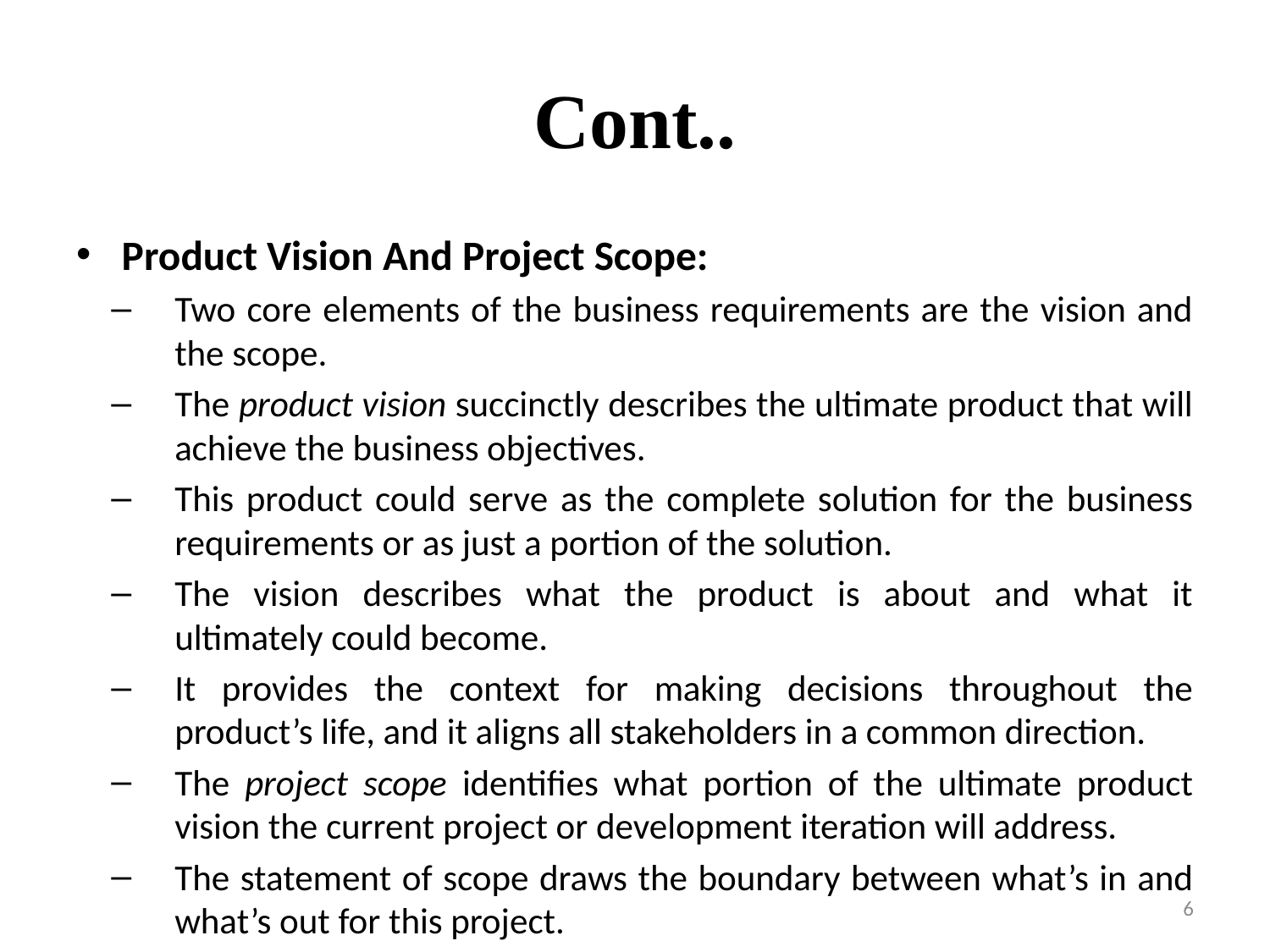

# Cont..
Product Vision And Project Scope:
Two core elements of the business requirements are the vision and the scope.
The product vision succinctly describes the ultimate product that will achieve the business objectives.
This product could serve as the complete solution for the business requirements or as just a portion of the solution.
The vision describes what the product is about and what it ultimately could become.
It provides the context for making decisions throughout the product’s life, and it aligns all stakeholders in a common direction.
The project scope identifies what portion of the ultimate product vision the current project or development iteration will address.
The statement of scope draws the boundary between what’s in and what’s out for this project.
6